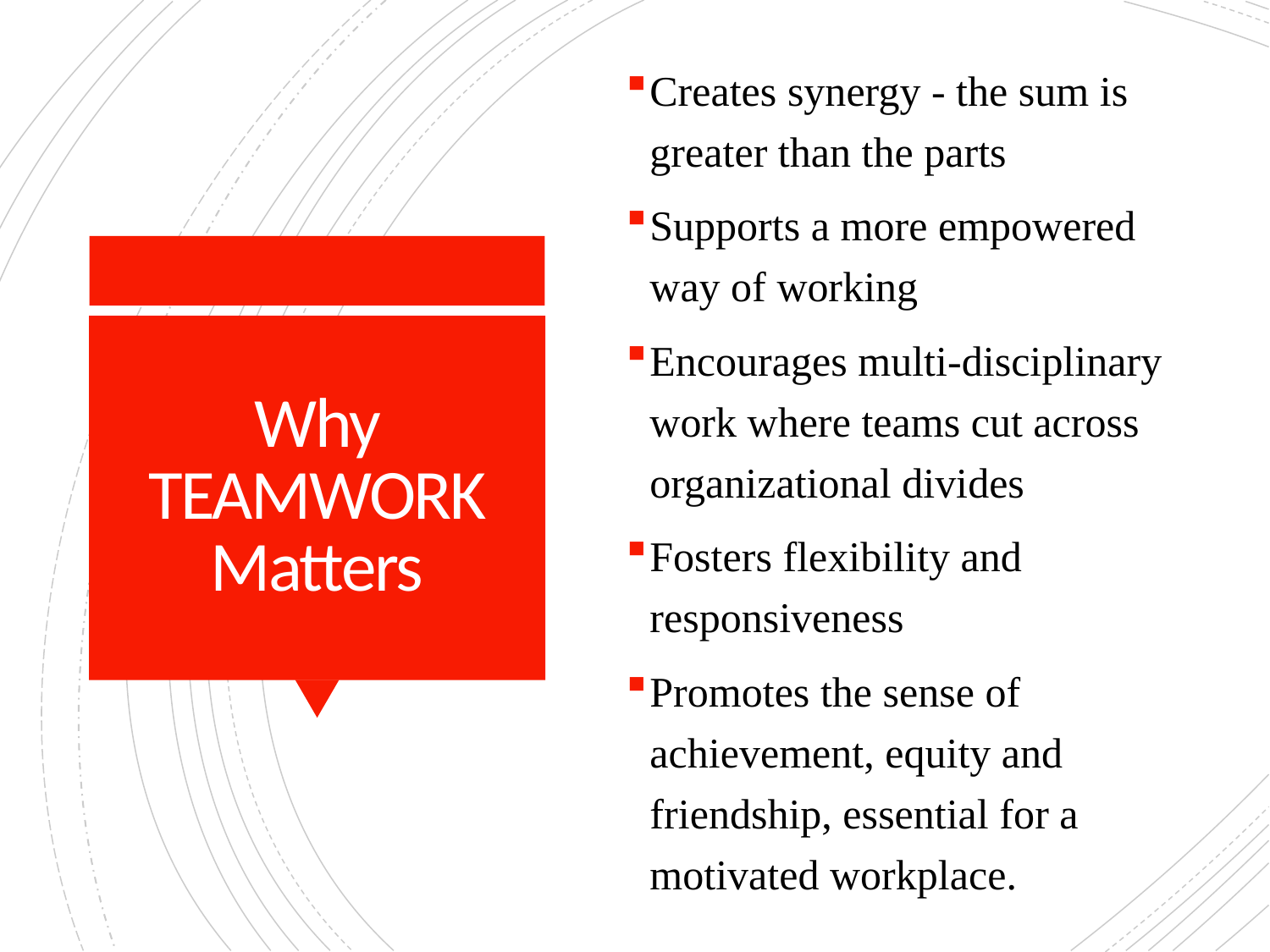

Creates synergy - the sum is greater than the parts
Supports a more empowered way of working
Encourages multi-disciplinary work where teams cut across organizational divides
Fosters flexibility and responsiveness
Promotes the sense of achievement, equity and friendship, essential for a motivated workplace.
# Why TEAMWORK Matters